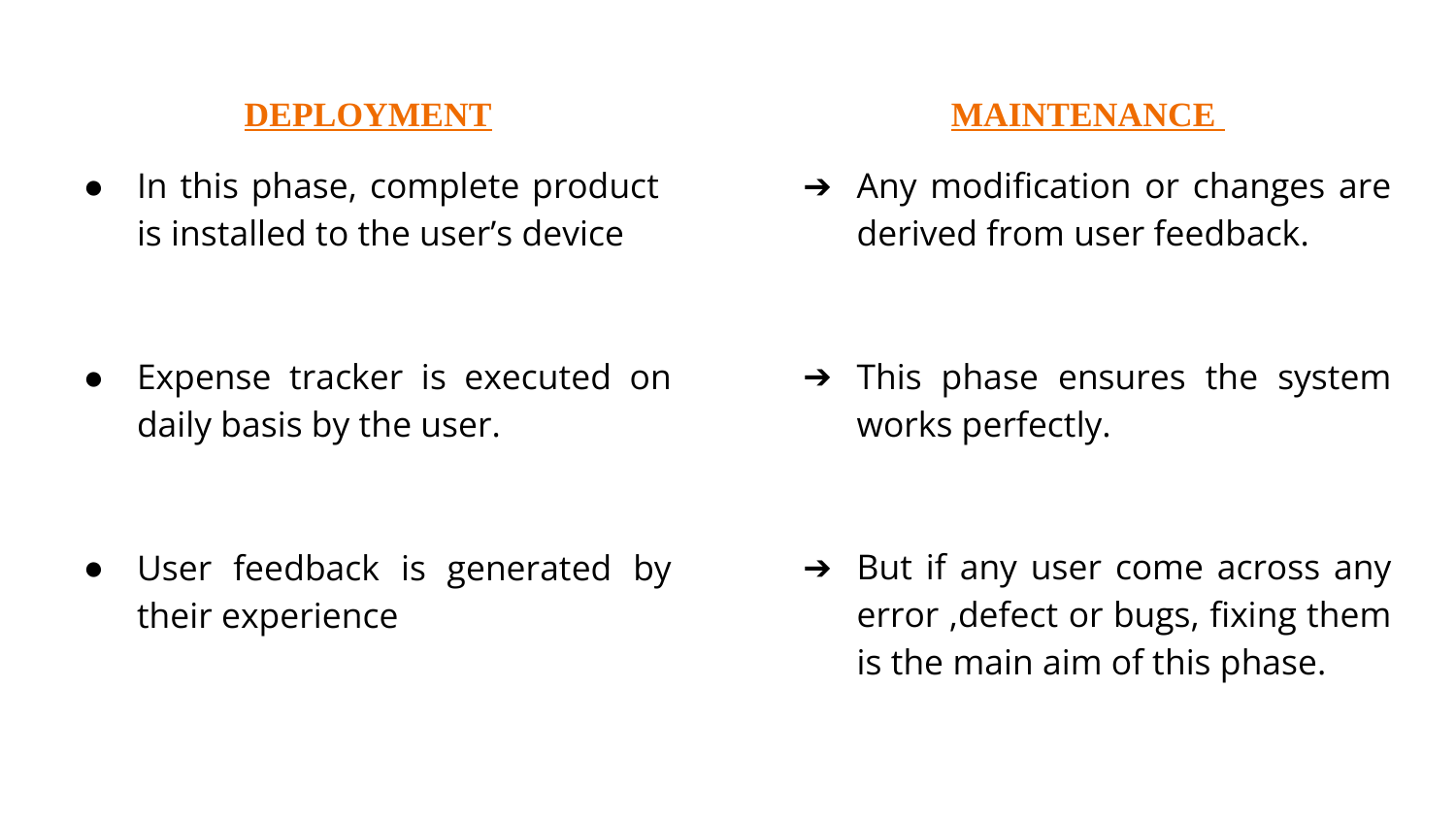

MAINTENANCE
Any modification or changes are derived from user feedback.

This phase ensures the system works perfectly.

But if any user come across any error ,defect or bugs, fixing them is the main aim of this phase.

DEPLOYMENT
In this phase, complete product  is installed to the user’s device

Expense tracker is executed on daily basis by the user.

User feedback is generated by their experience